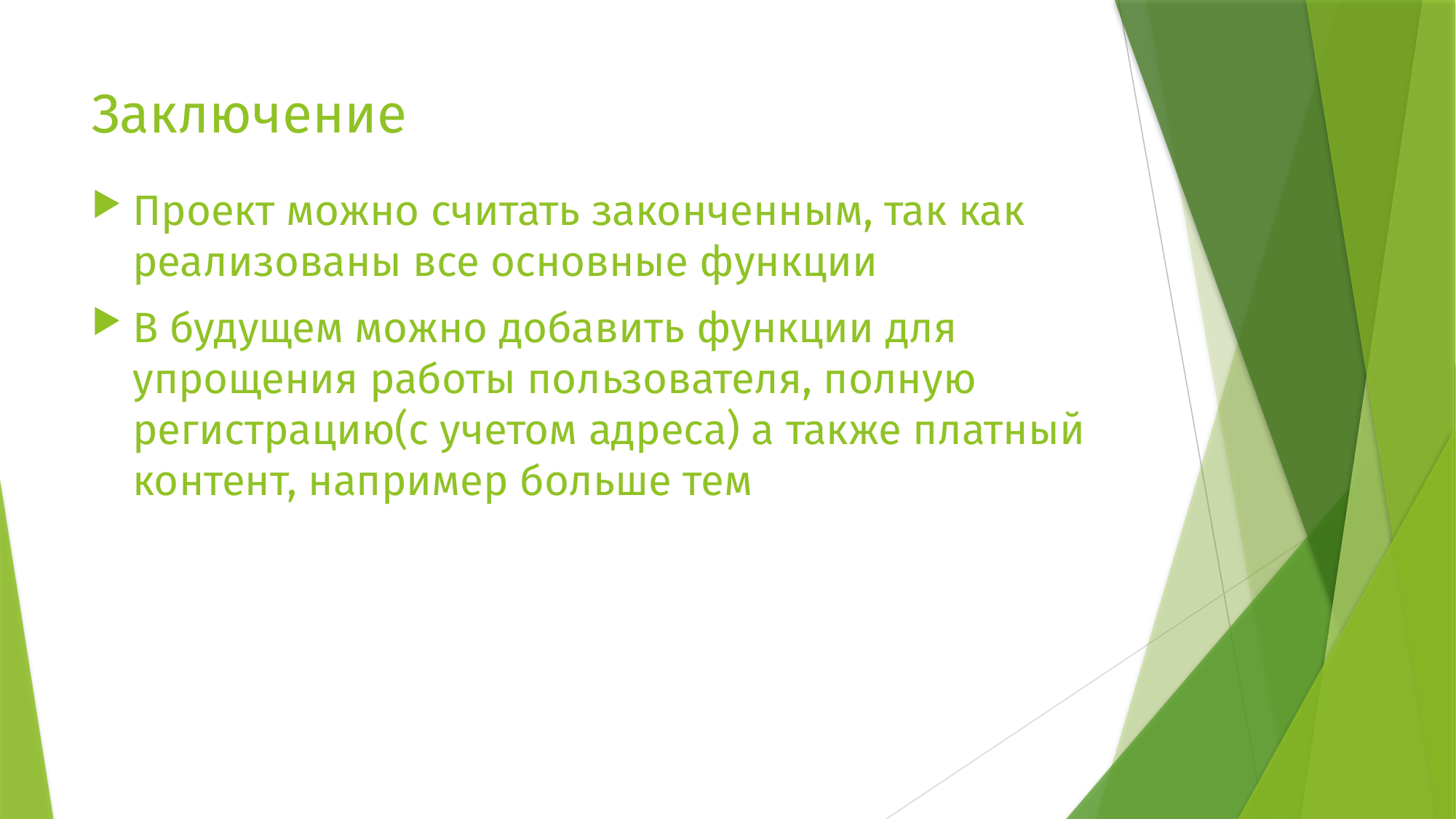

# Заключение
Проект можно считать законченным, так как реализованы все основные функции
В будущем можно добавить функции для упрощения работы пользователя, полную регистрацию(с учетом адреса) а также платный контент, например больше тем